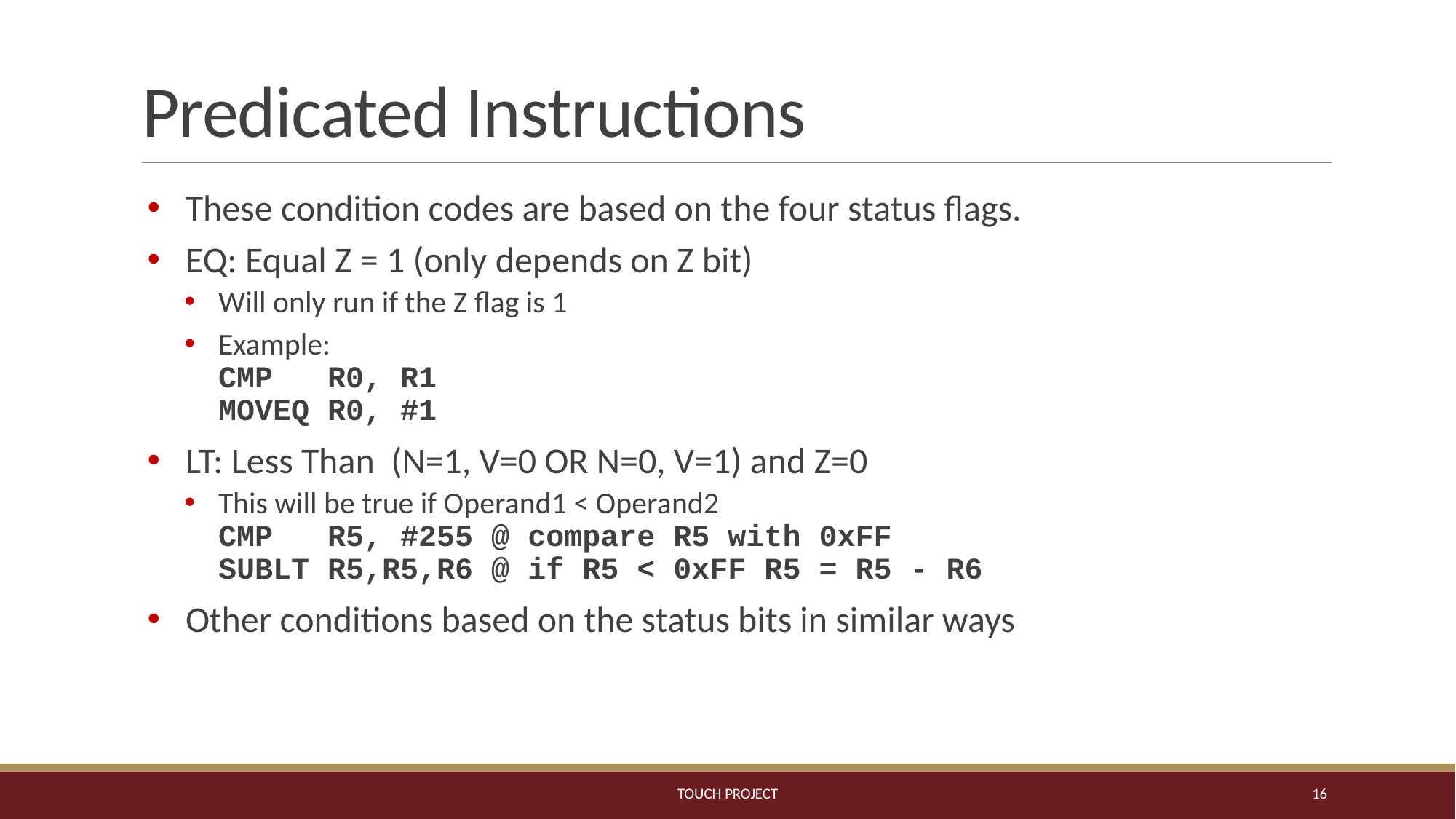

# Predicated Instructions
These condition codes are based on the four status flags.
EQ: Equal Z = 1 (only depends on Z bit)
Will only run if the Z flag is 1
Example:
CMP   R0, R1
MOVEQ R0, #1
LT: Less Than  (N=1, V=0 OR N=0, V=1) and Z=0
This will be true if Operand1 < Operand2
CMP   R5, #255 @ compare R5 with 0xFF
SUBLT R5,R5,R6 @ if R5 < 0xFF R5 = R5 - R6
Other conditions based on the status bits in similar ways
ToUCH Project
16